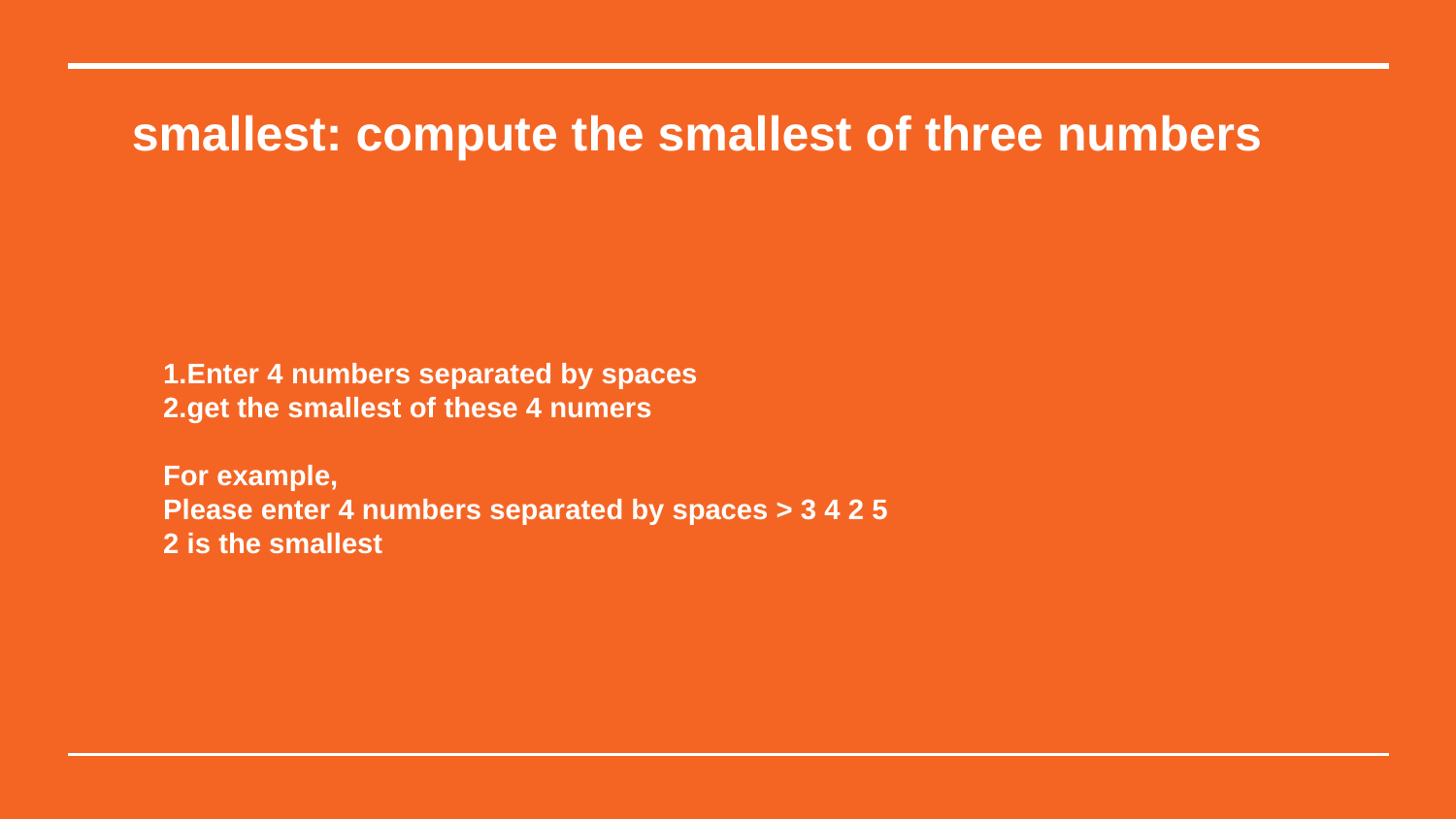

smallest: compute the smallest of three numbers

1.Enter 4 numbers separated by spaces
2.get the smallest of these 4 numers

For example,
Please enter 4 numbers separated by spaces > 3 4 2 5
2 is the smallest